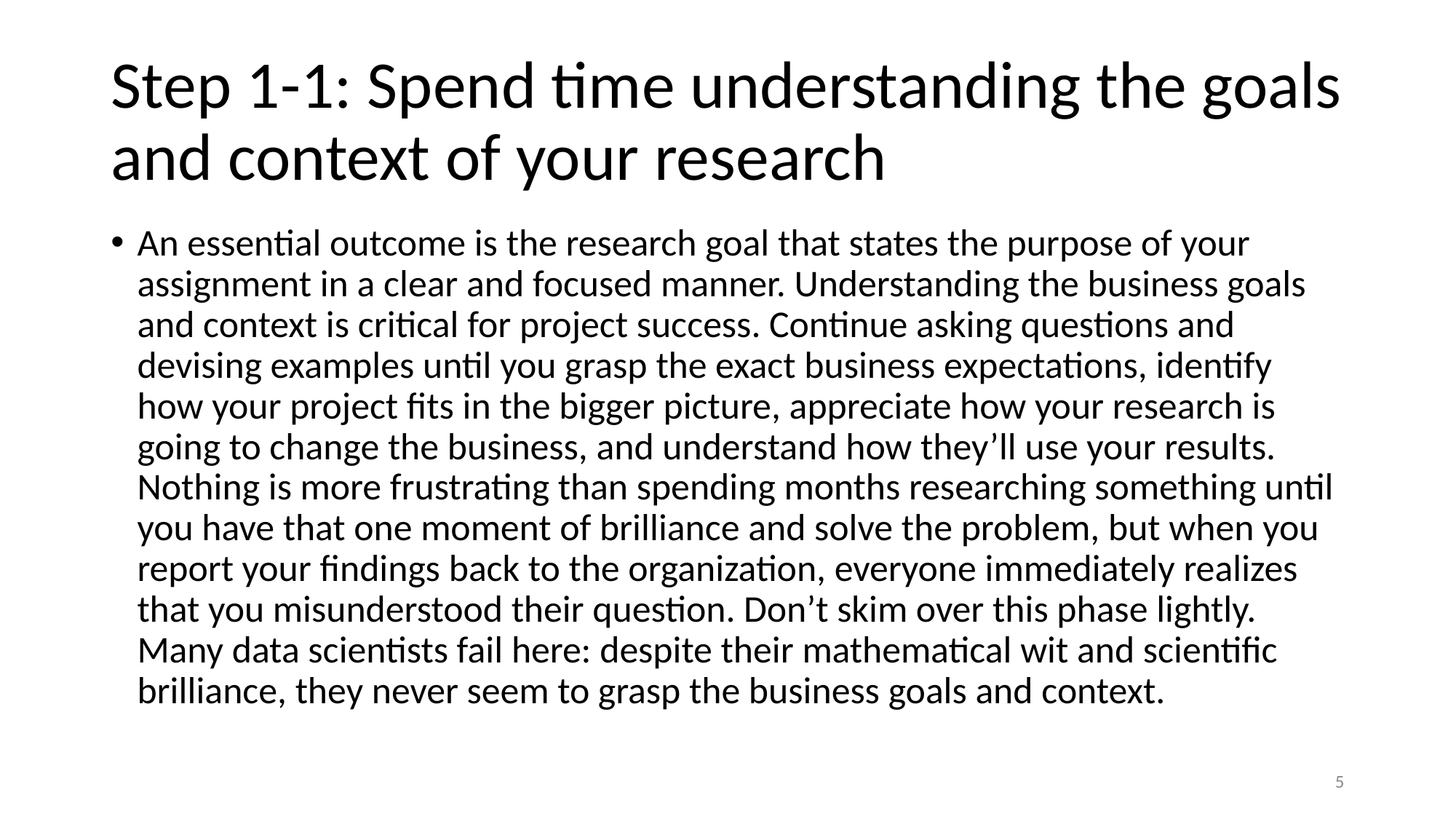

# Step 1-1: Spend time understanding the goals and context of your research
An essential outcome is the research goal that states the purpose of your assignment in a clear and focused manner. Understanding the business goals and context is critical for project success. Continue asking questions and devising examples until you grasp the exact business expectations, identify how your project fits in the bigger picture, appreciate how your research is going to change the business, and understand how they’ll use your results. Nothing is more frustrating than spending months researching something until you have that one moment of brilliance and solve the problem, but when you report your findings back to the organization, everyone immediately realizes that you misunderstood their question. Don’t skim over this phase lightly. Many data scientists fail here: despite their mathematical wit and scientific brilliance, they never seem to grasp the business goals and context.
5